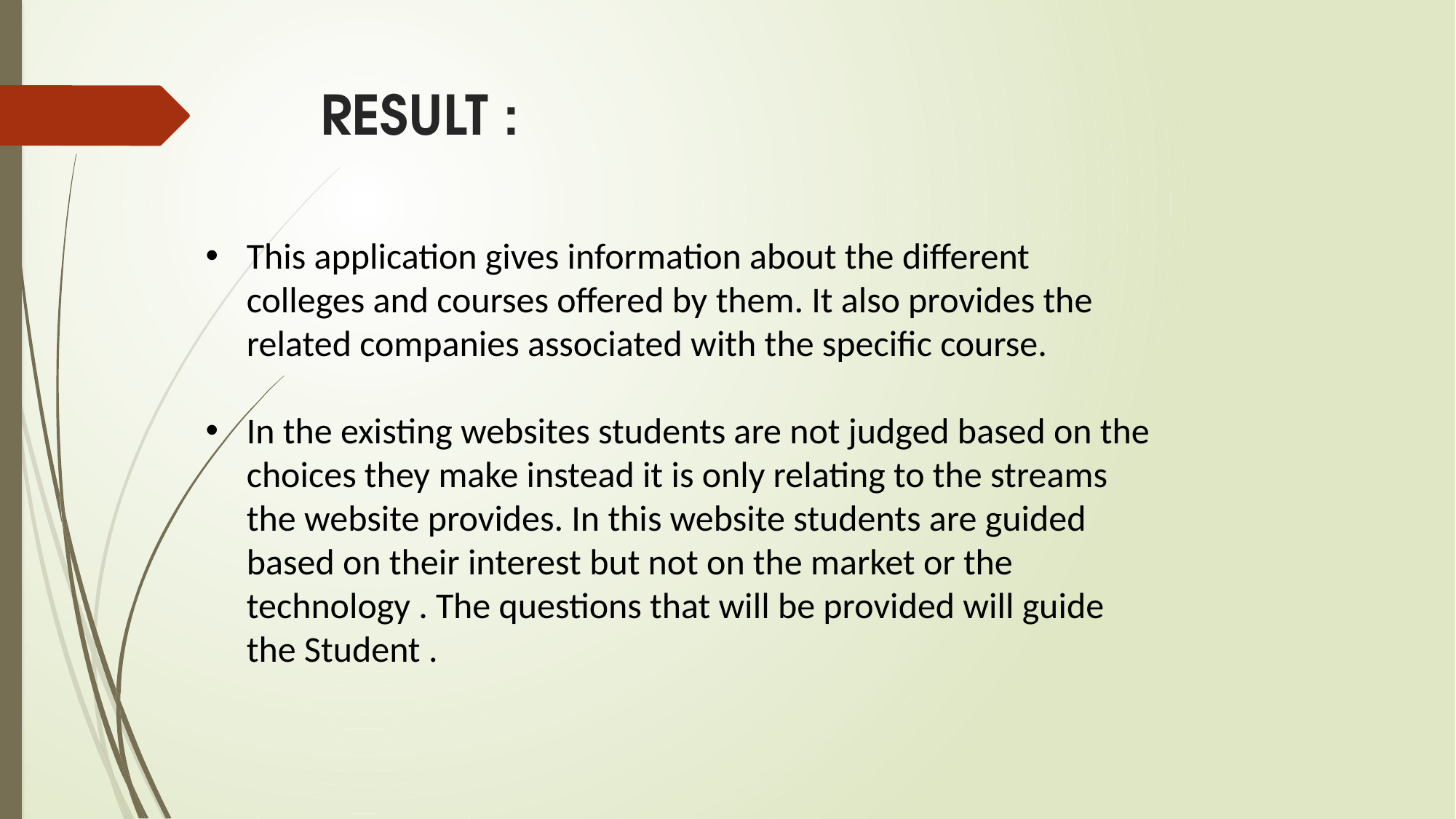

# RESULT :
This application gives information about the different colleges and courses offered by them. It also provides the related companies associated with the specific course.

In the existing websites students are not judged based on the choices they make instead it is only relating to the streams the website provides. In this website students are guided based on their interest but not on the market or the technology . The questions that will be provided will guide the Student .